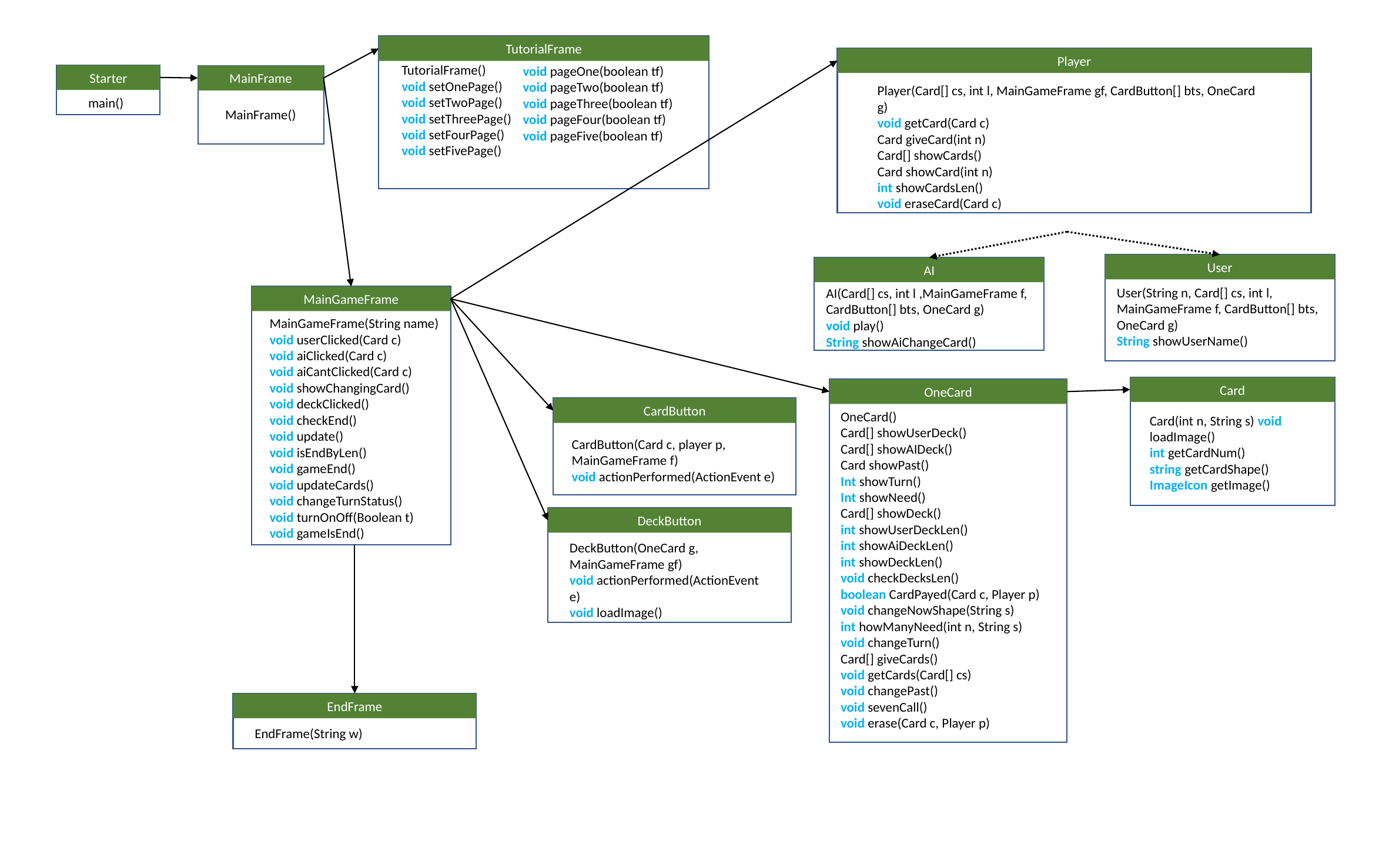

TutorialFrame
TutorialFrame()
void setOnePage()
void setTwoPage()
void setThreePage()
void setFourPage()
void setFivePage()

Player
Player(Card[] cs, int l, MainGameFrame gf, CardButton[] bts, OneCard g)
void getCard(Card c)
Card giveCard(int n)
Card[] showCards()
Card showCard(int n)
int showCardsLen()
void eraseCard(Card c)

void pageOne(boolean tf)
void pageTwo(boolean tf)
void pageThree(boolean tf)
void pageFour(boolean tf)
void pageFive(boolean tf)

Starter
main()

MainFrame
MainFrame()

User
User(String n, Card[] cs, int l, MainGameFrame f, CardButton[] bts, OneCard g)
String showUserName()

AI
AI(Card[] cs, int l ,MainGameFrame f, CardButton[] bts, OneCard g)
void play()
String showAiChangeCard()

MainGameFrame
MainGameFrame(String name)
void userClicked(Card c)
void aiClicked(Card c)
void aiCantClicked(Card c)
void showChangingCard()
void deckClicked()
void checkEnd()
void update()
void isEndByLen()
void gameEnd()
void updateCards()
void changeTurnStatus()
void turnOnOff(Boolean t)
void gameIsEnd()

Card
Card(int n, String s) void loadImage()
int getCardNum()
string getCardShape()
ImageIcon getImage()

OneCard
OneCard()
Card[] showUserDeck()
Card[] showAIDeck()
Card showPast()
Int showTurn()
Int showNeed()
Card[] showDeck()
int showUserDeckLen()
int showAiDeckLen()
int showDeckLen()
void checkDecksLen()
boolean CardPayed(Card c, Player p)
void changeNowShape(String s)
int howManyNeed(int n, String s)
void changeTurn()
Card[] giveCards()
void getCards(Card[] cs)
void changePast()
void sevenCall()
void erase(Card c, Player p)

CardButton
CardButton(Card c, player p, MainGameFrame f)
void actionPerformed(ActionEvent e)

DeckButton
DeckButton(OneCard g, MainGameFrame gf)
void actionPerformed(ActionEvent e)
void loadImage()
EndFrame

EndFrame(String w)